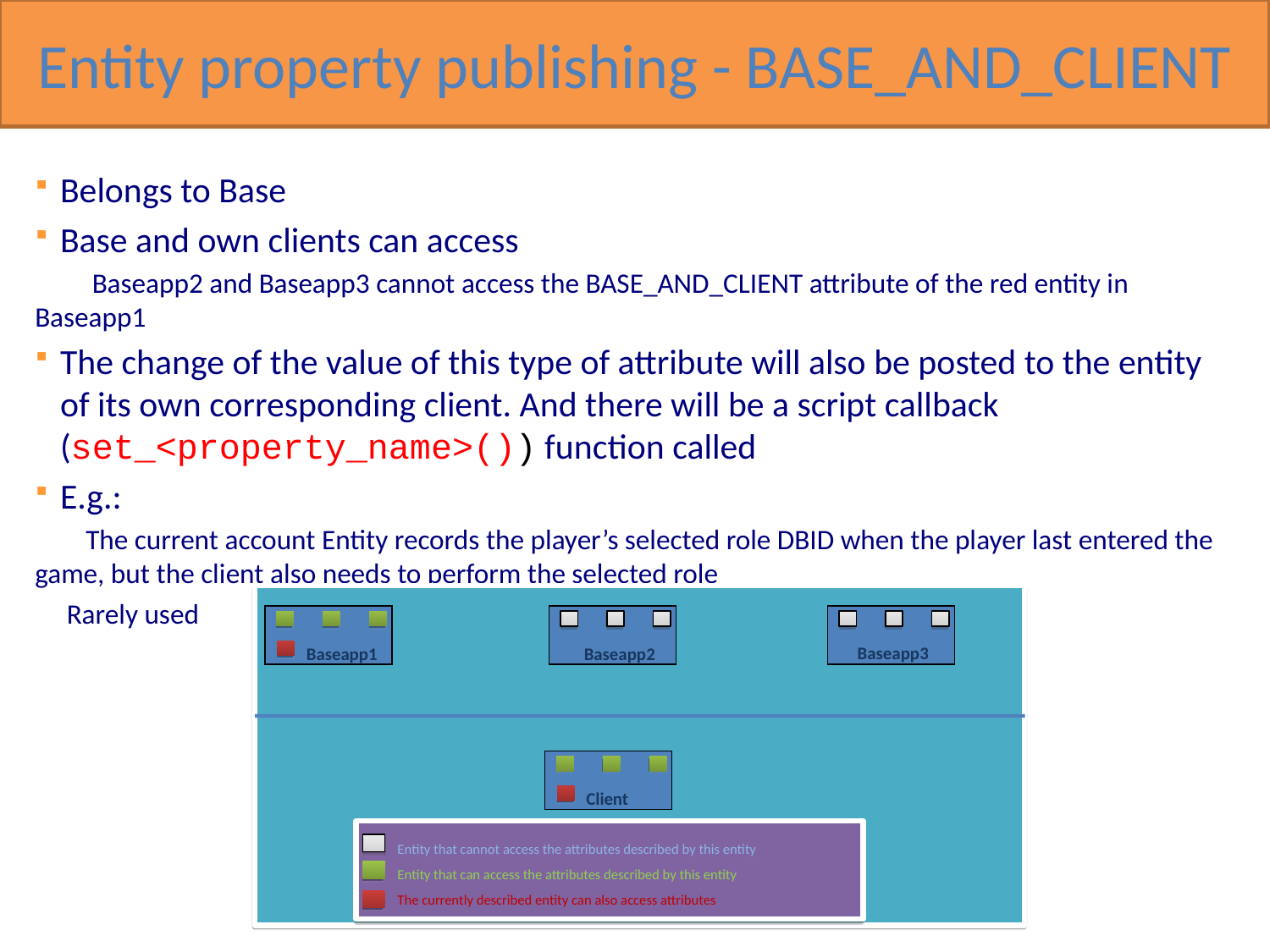

Entity property publishing - BASE_AND_CLIENT
Belongs to Base
Base and own clients can access
         Baseapp2 and Baseapp3 cannot access the BASE_AND_CLIENT attribute of the red entity in Baseapp1
The change of the value of this type of attribute will also be posted to the entity of its own corresponding client. And there will be a script callback (set_<property_name>()) function called
E.g.:
        The current account Entity records the player’s selected role DBID when the player last entered the game, but the client also needs to perform the selected role
     Rarely used

Baseapp3
Baseapp1
Baseapp2

Client

Entity that cannot access the attributes described by this entity
Entity that can access the attributes described by this entity
The currently described entity can also access attributes